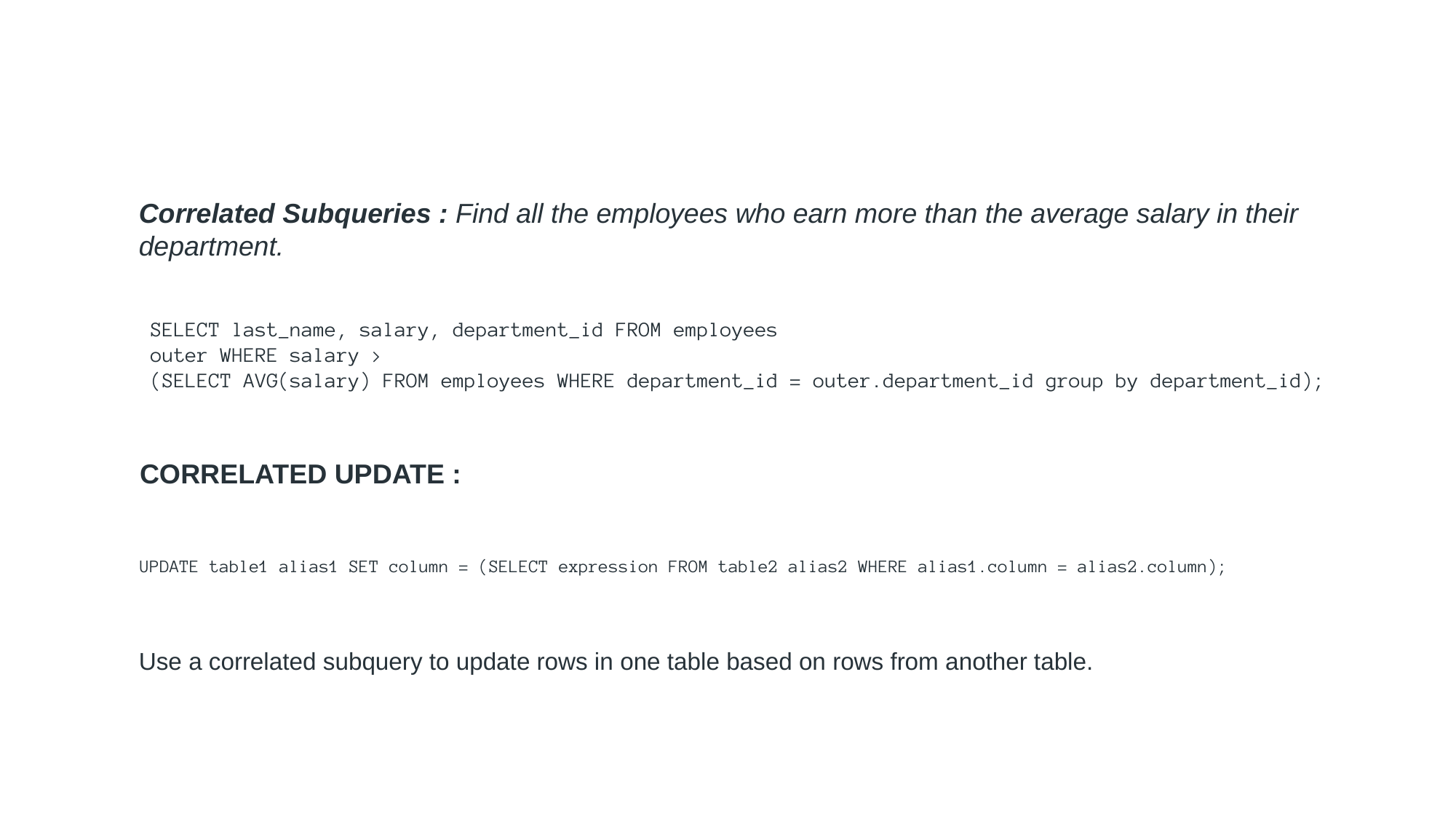

Correlated Subqueries : Find all the employees who earn more than the average salary in their department.

SELECT last_name, salary, department_id FROM employees
outer WHERE salary >
(SELECT AVG(salary) FROM employees WHERE department_id = outer.department_id group by department_id);
CORRELATED UPDATE :

UPDATE table1 alias1 SET column = (SELECT expression FROM table2 alias2 WHERE alias1.column = alias2.column);
Use a correlated subquery to update rows in one table based on rows from another table.